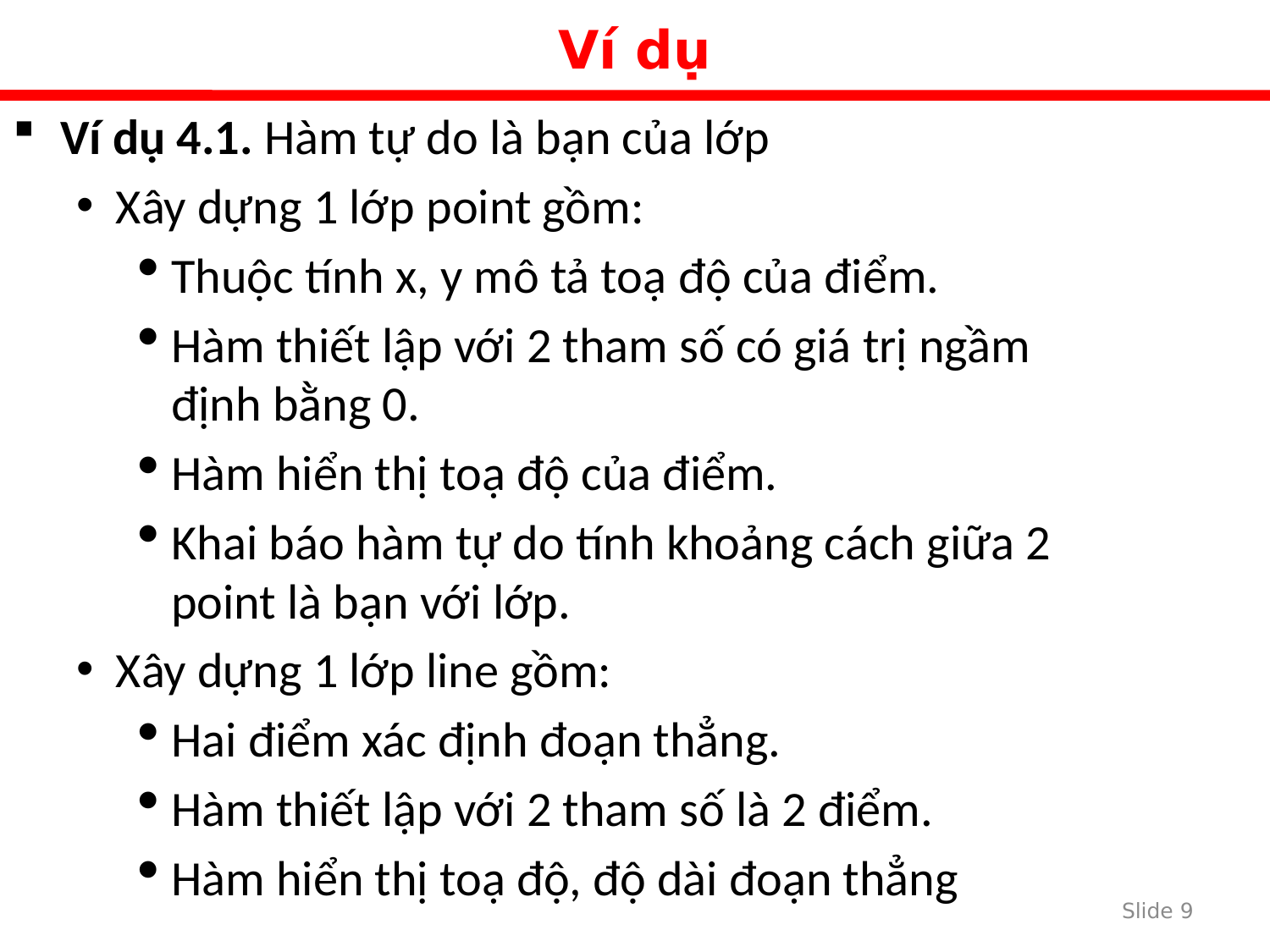

Ví dụ

Ví dụ 4.1. Hàm tự do là bạn của lớp
Xây dựng 1 lớp point gồm:
Thuộc tính x, y mô tả toạ độ của điểm.
Hàm thiết lập với 2 tham số có giá trị ngầm định bằng 0.
Hàm hiển thị toạ độ của điểm.
Khai báo hàm tự do tính khoảng cách giữa 2 point là bạn với lớp.
Xây dựng 1 lớp line gồm:
Hai điểm xác định đoạn thẳng.
Hàm thiết lập với 2 tham số là 2 điểm.
Hàm hiển thị toạ độ, độ dài đoạn thẳng
Slide 9